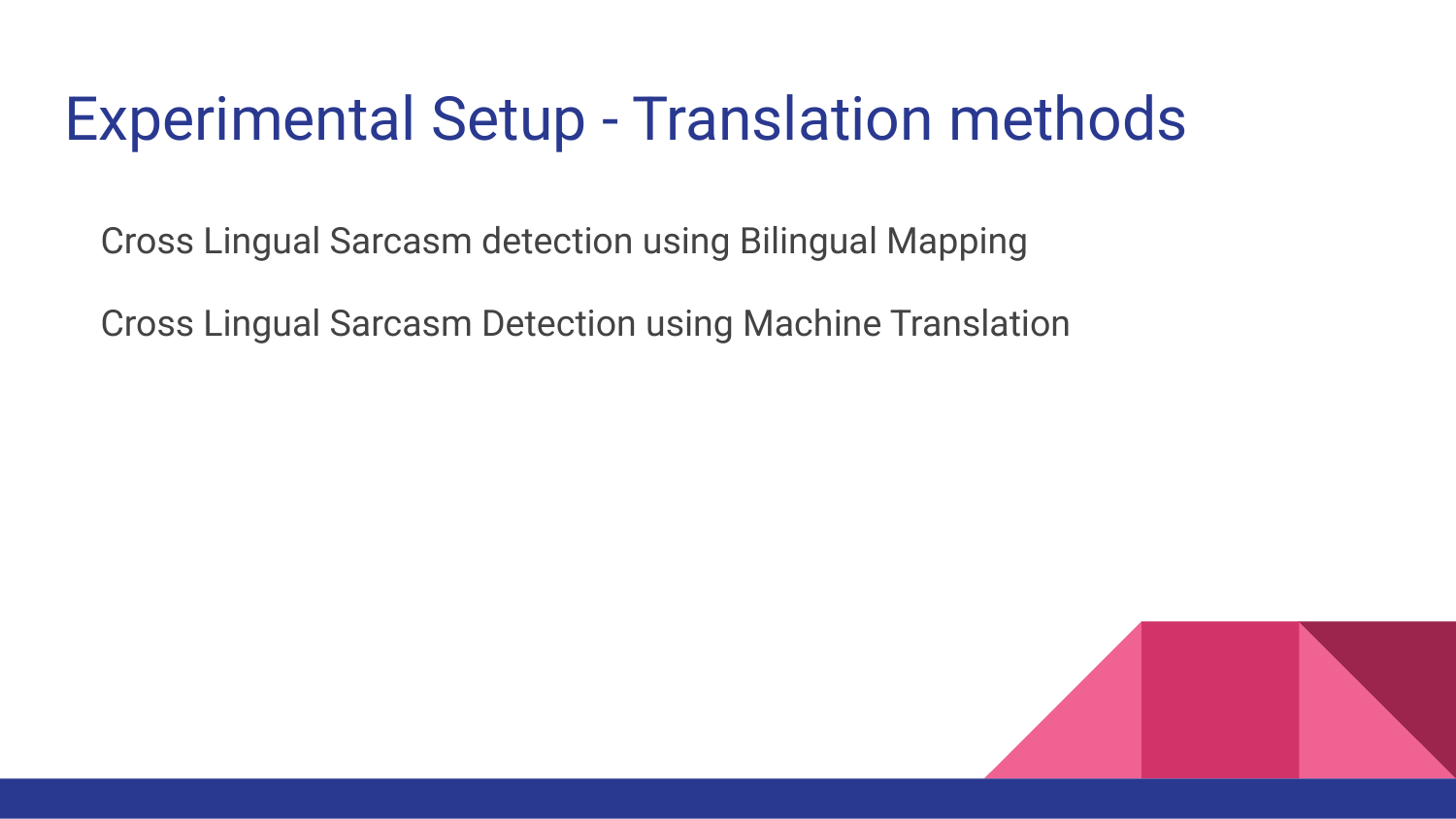

# Experimental Setup - Translation methods
Cross Lingual Sarcasm detection using Bilingual Mapping
Cross Lingual Sarcasm Detection using Machine Translation